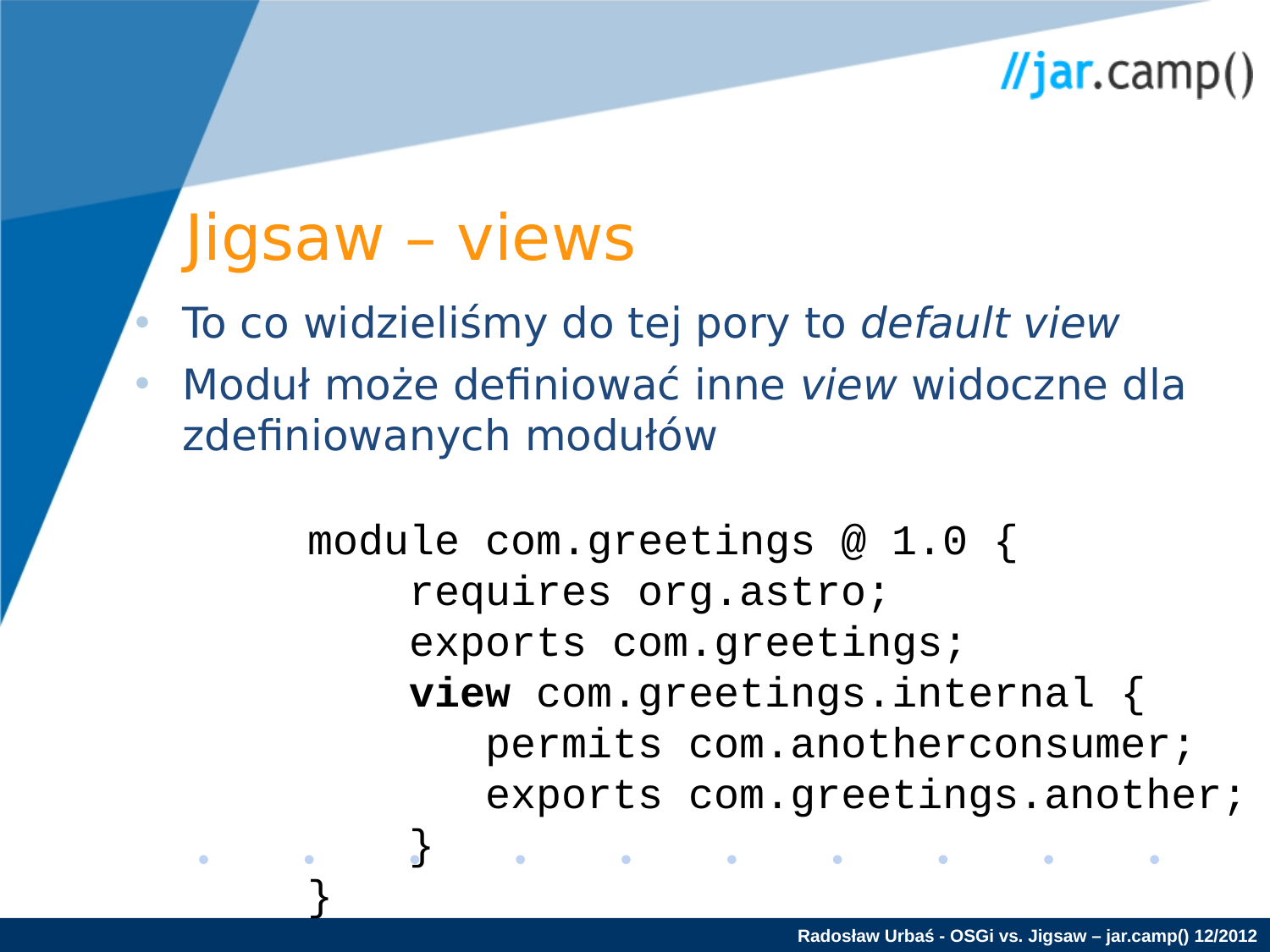

Jigsaw – views
To co widzieliśmy do tej pory to default view
Moduł może definiować inne view widoczne dla zdefiniowanych modułów
module com.greetings @ 1.0 {
    requires org.astro;
    exports com.greetings;
    view com.greetings.internal {
       permits com.anotherconsumer;
	  exports com.greetings.another;
    }
}